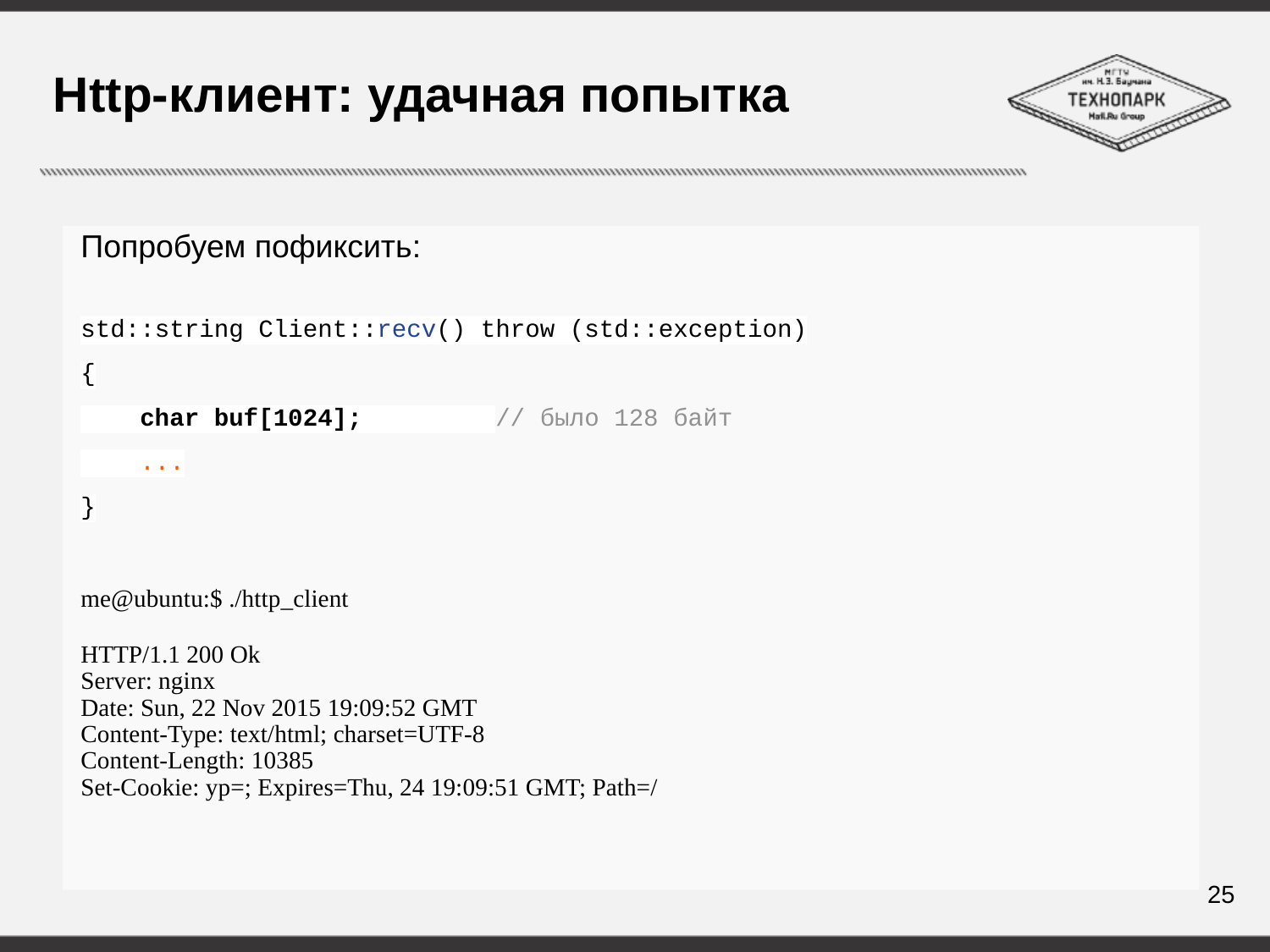

# Http-клиент: удачная попытка
Попробуем пофиксить:

std::string Client::recv() throw (std::exception)
{
    char buf[1024];         // было 128 байт
    ...
}

me@ubuntu:$ ./http_client

HTTP/1.1 200 Ok
Server: nginx
Date: Sun, 22 Nov 2015 19:09:52 GMT
Content-Type: text/html; charset=UTF-8
Content-Length: 10385
Set-Cookie: yp=; Expires=Thu, 24 19:09:51 GMT; Path=/
25